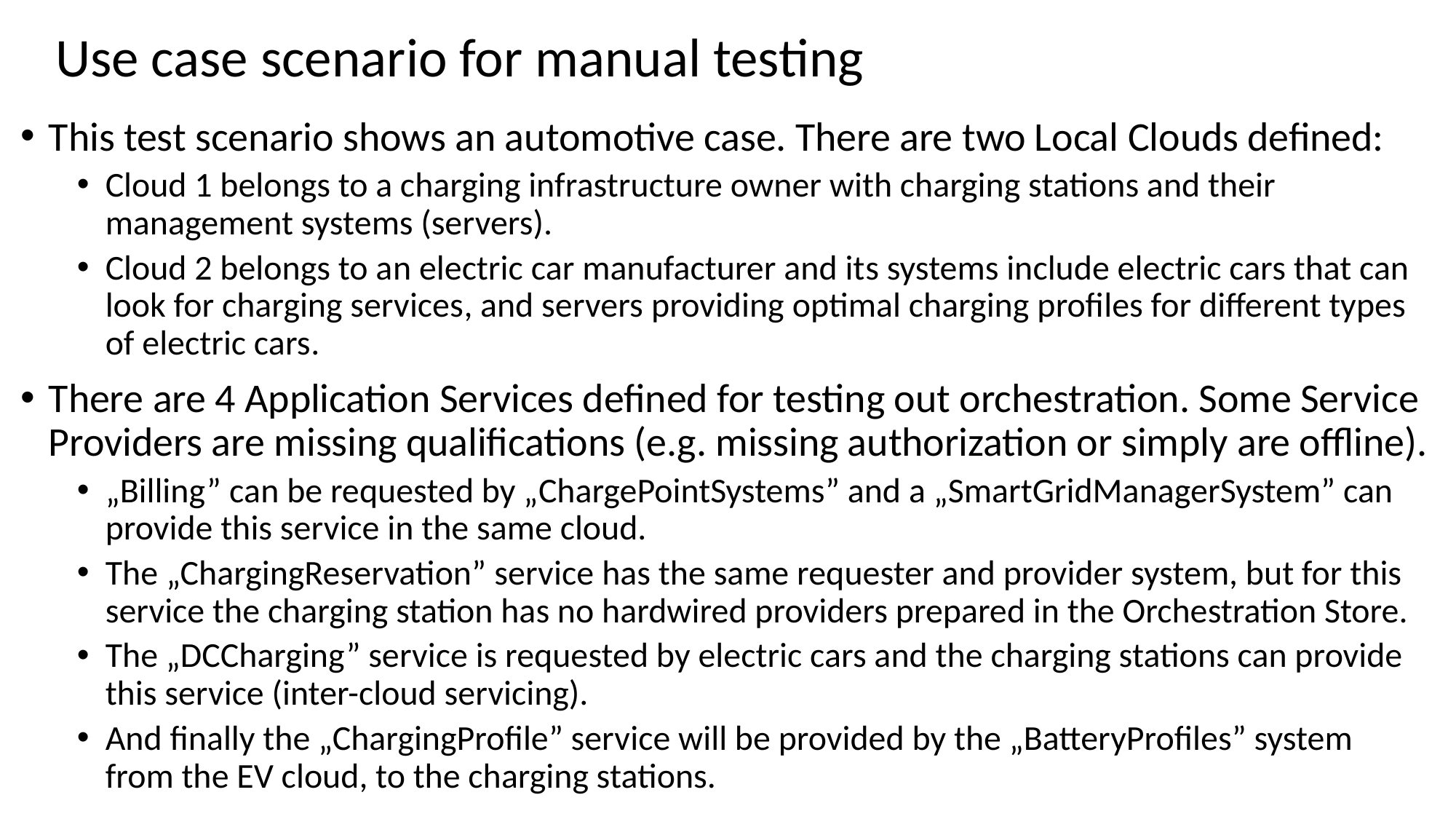

# Use case scenario for manual testing
This test scenario shows an automotive case. There are two Local Clouds defined:
Cloud 1 belongs to a charging infrastructure owner with charging stations and their management systems (servers).
Cloud 2 belongs to an electric car manufacturer and its systems include electric cars that can look for charging services, and servers providing optimal charging profiles for different types of electric cars.
There are 4 Application Services defined for testing out orchestration. Some Service Providers are missing qualifications (e.g. missing authorization or simply are offline).
„Billing” can be requested by „ChargePointSystems” and a „SmartGridManagerSystem” can provide this service in the same cloud.
The „ChargingReservation” service has the same requester and provider system, but for this service the charging station has no hardwired providers prepared in the Orchestration Store.
The „DCCharging” service is requested by electric cars and the charging stations can provide this service (inter-cloud servicing).
And finally the „ChargingProfile” service will be provided by the „BatteryProfiles” system from the EV cloud, to the charging stations.